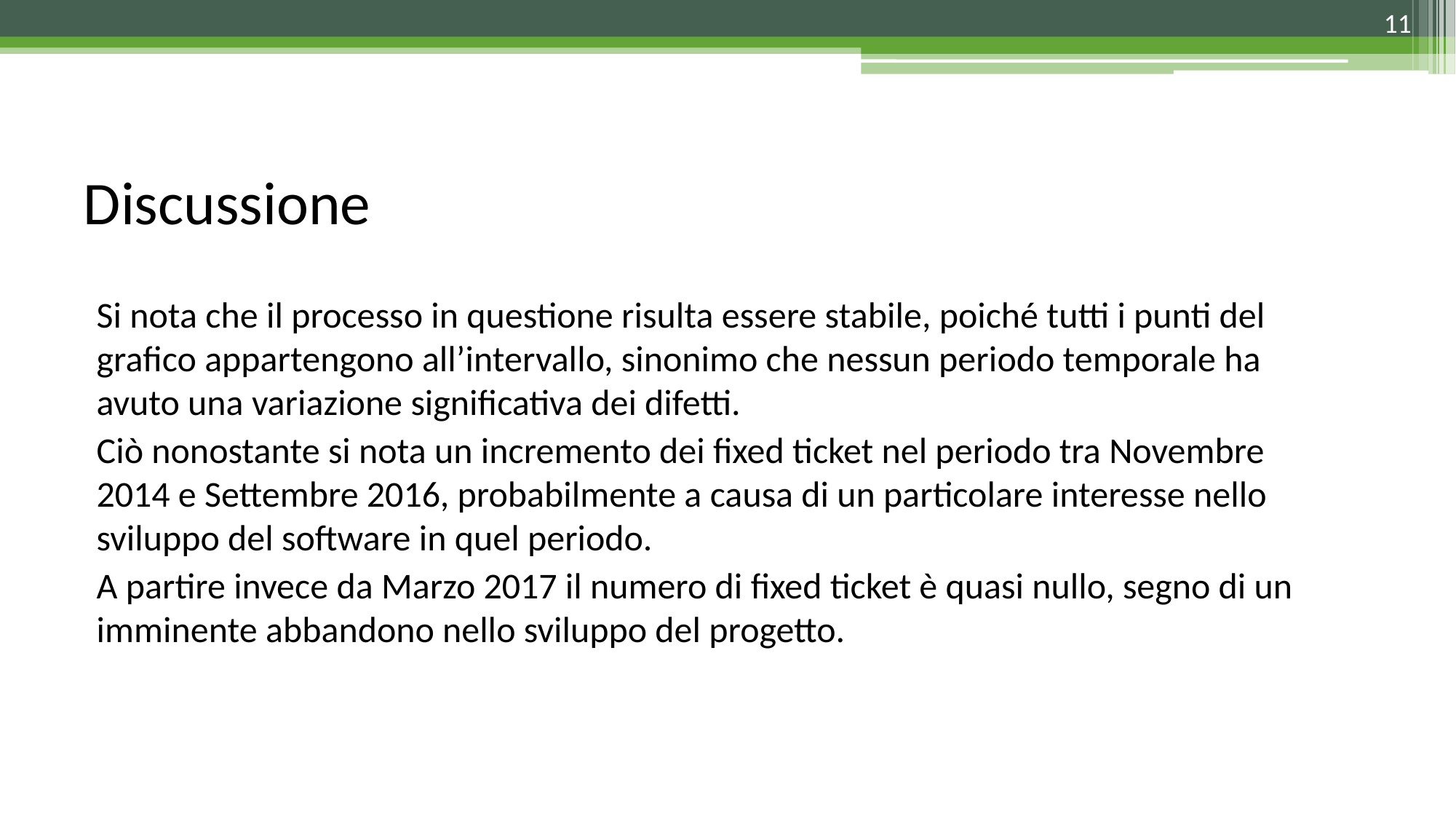

11
# Discussione
Si nota che il processo in questione risulta essere stabile, poiché tutti i punti del grafico appartengono all’intervallo, sinonimo che nessun periodo temporale ha avuto una variazione significativa dei difetti.
Ciò nonostante si nota un incremento dei fixed ticket nel periodo tra Novembre 2014 e Settembre 2016, probabilmente a causa di un particolare interesse nello sviluppo del software in quel periodo.
A partire invece da Marzo 2017 il numero di fixed ticket è quasi nullo, segno di un imminente abbandono nello sviluppo del progetto.